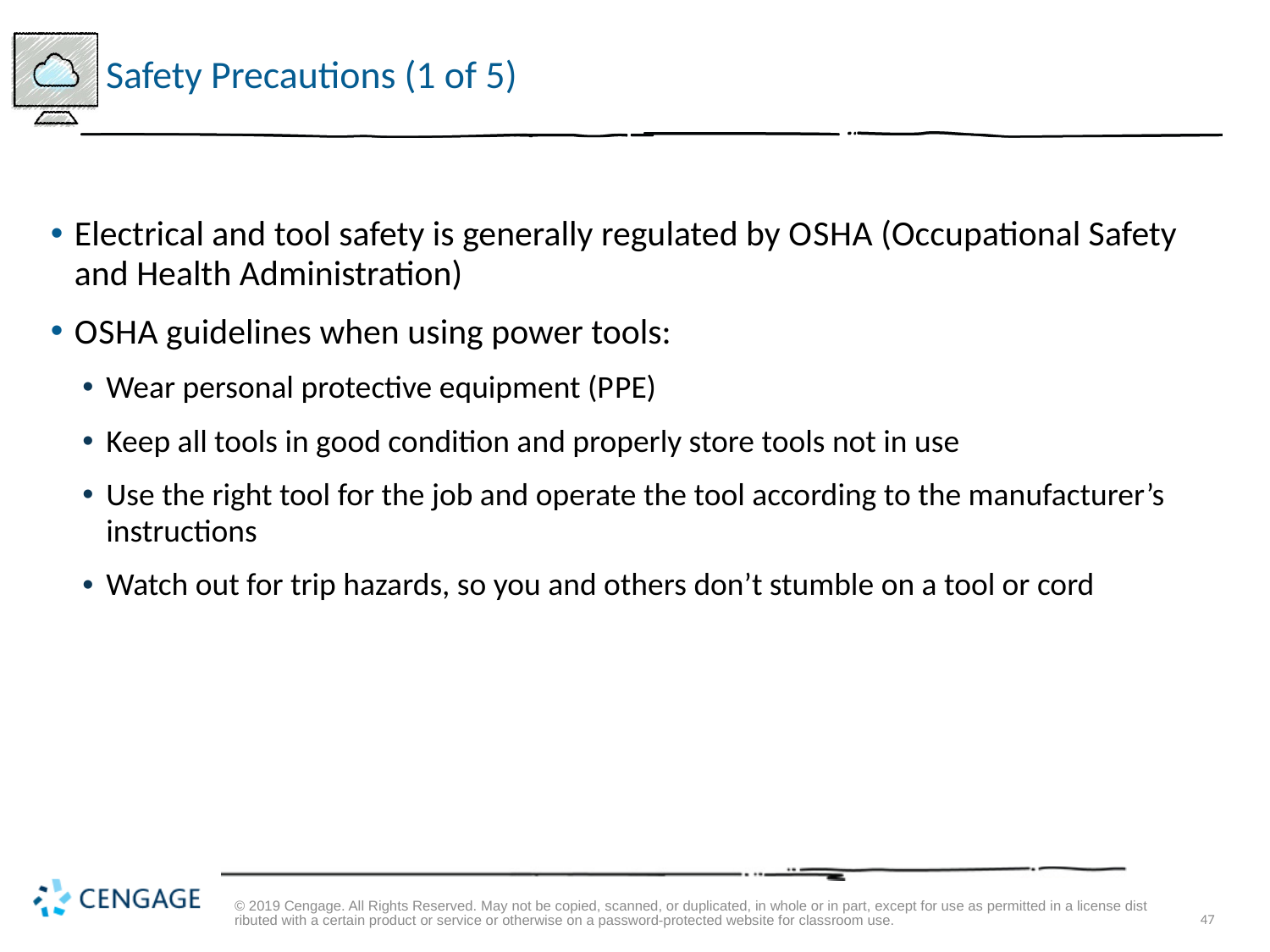

# Safety Precautions (1 of 5)
Electrical and tool safety is generally regulated by O S H A (Occupational Safety and Health Administration)
O S H A guidelines when using power tools:
Wear personal protective equipment (P P E)
Keep all tools in good condition and properly store tools not in use
Use the right tool for the job and operate the tool according to the manufacturer’s instructions
Watch out for trip hazards, so you and others don’t stumble on a tool or cord
© 2019 Cengage. All Rights Reserved. May not be copied, scanned, or duplicated, in whole or in part, except for use as permitted in a license distributed with a certain product or service or otherwise on a password-protected website for classroom use.